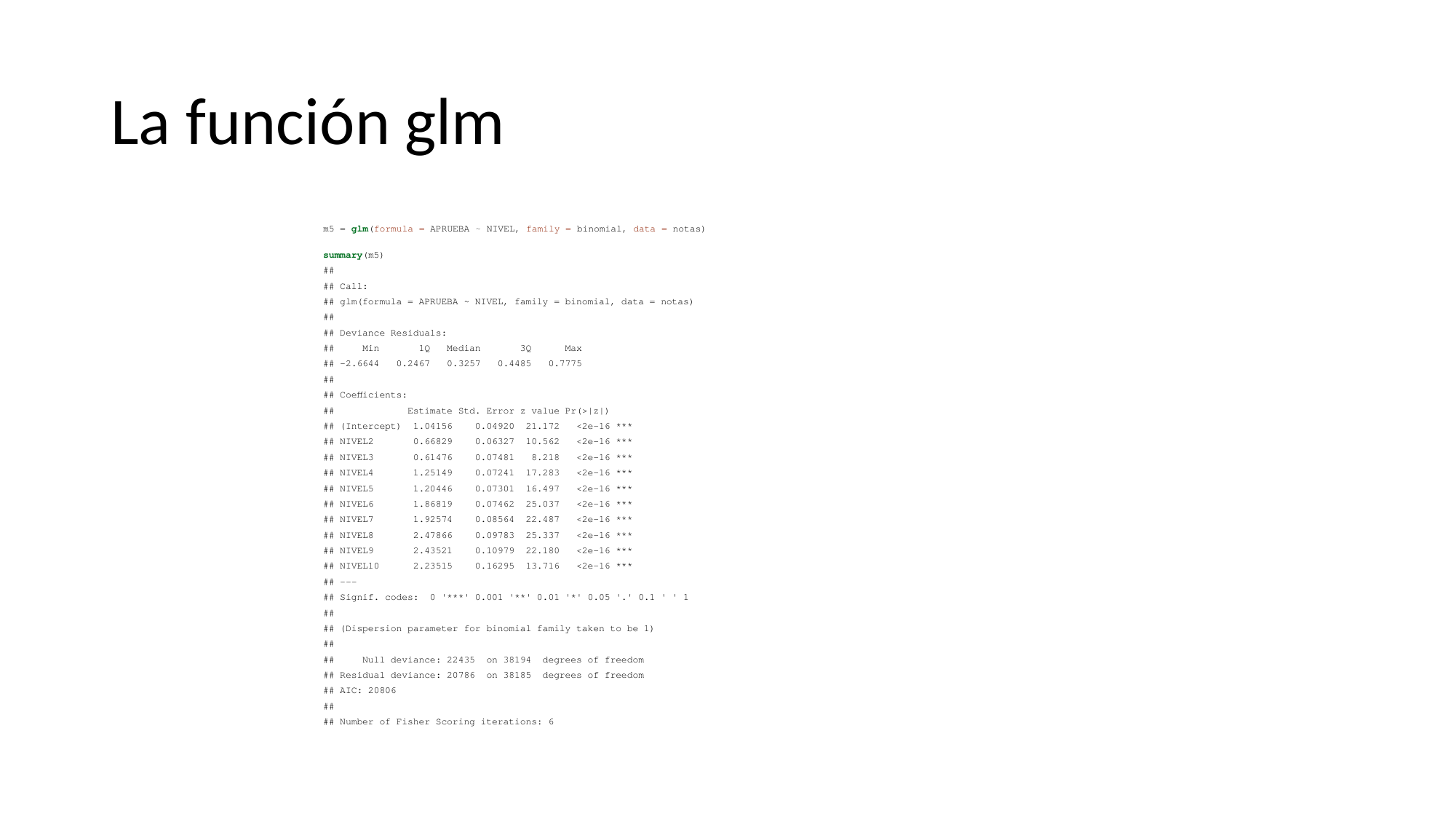

# La función glm
m5 = glm(formula = APRUEBA ~ NIVEL, family = binomial, data = notas)
summary(m5)
##
## Call:
## glm(formula = APRUEBA ~ NIVEL, family = binomial, data = notas)
##
## Deviance Residuals:
##     Min       1Q   Median       3Q      Max
## -2.6644   0.2467   0.3257   0.4485   0.7775
##
## Coefficients:
##             Estimate Std. Error z value Pr(>|z|)
## (Intercept)  1.04156    0.04920  21.172   <2e-16 ***
## NIVEL2       0.66829    0.06327  10.562   <2e-16 ***
## NIVEL3       0.61476    0.07481   8.218   <2e-16 ***
## NIVEL4       1.25149    0.07241  17.283   <2e-16 ***
## NIVEL5       1.20446    0.07301  16.497   <2e-16 ***
## NIVEL6       1.86819    0.07462  25.037   <2e-16 ***
## NIVEL7       1.92574    0.08564  22.487   <2e-16 ***
## NIVEL8       2.47866    0.09783  25.337   <2e-16 ***
## NIVEL9       2.43521    0.10979  22.180   <2e-16 ***
## NIVEL10      2.23515    0.16295  13.716   <2e-16 ***
## ---
## Signif. codes:  0 '***' 0.001 '**' 0.01 '*' 0.05 '.' 0.1 ' ' 1
##
## (Dispersion parameter for binomial family taken to be 1)
##
##     Null deviance: 22435  on 38194  degrees of freedom
## Residual deviance: 20786  on 38185  degrees of freedom
## AIC: 20806
##
## Number of Fisher Scoring iterations: 6